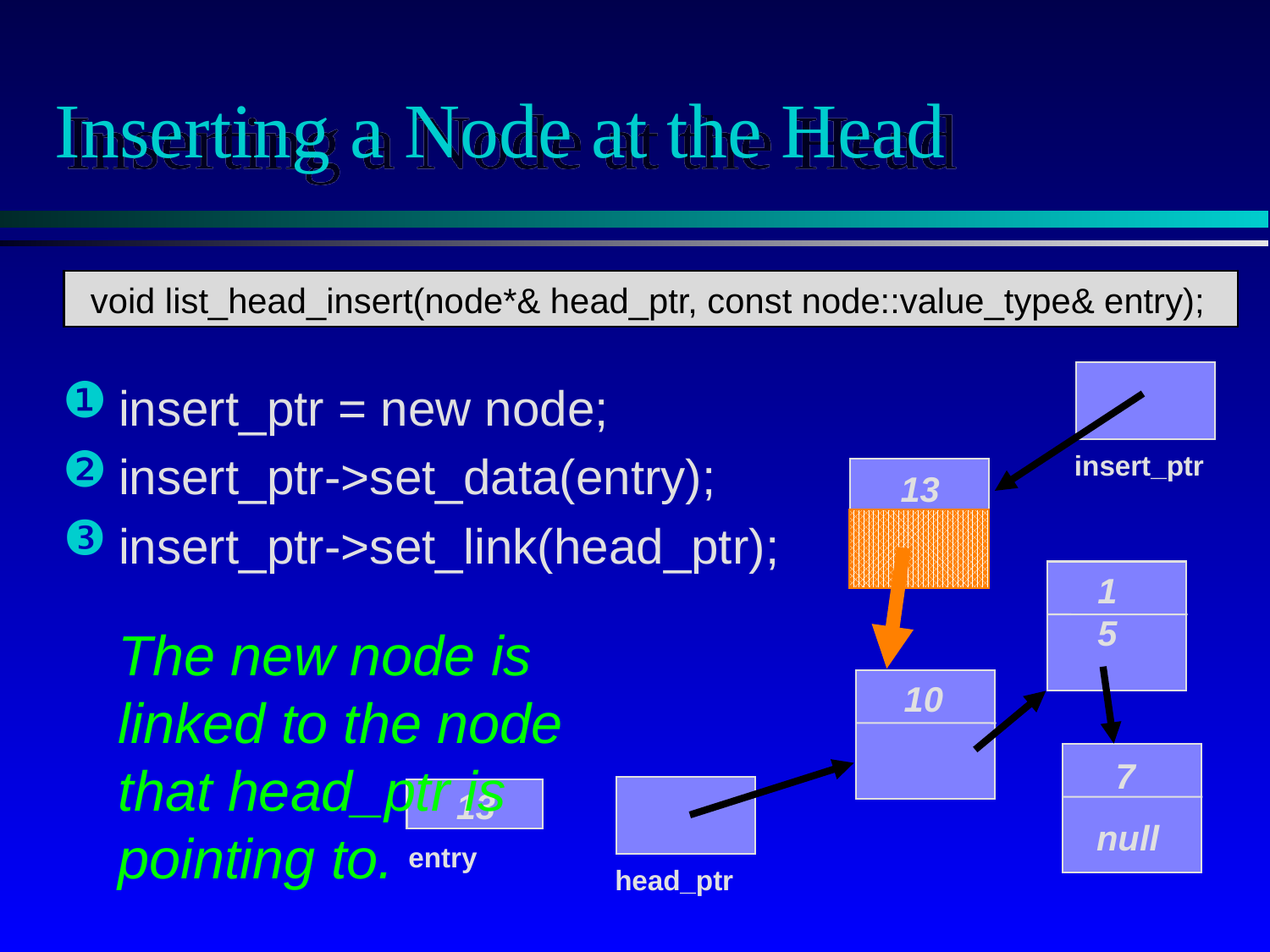

# Inserting a Node at the Head

void list_head_insert(node*& head_ptr, const node::value_type& entry);

insert_ptr = new node;
insert_ptr->set_data(entry);
insert_ptr->set_link(head_ptr);

insert_ptr

13

15
The new node is linked to the node that head_ptr is pointing to.

10

7

13

null
entry
head_ptr